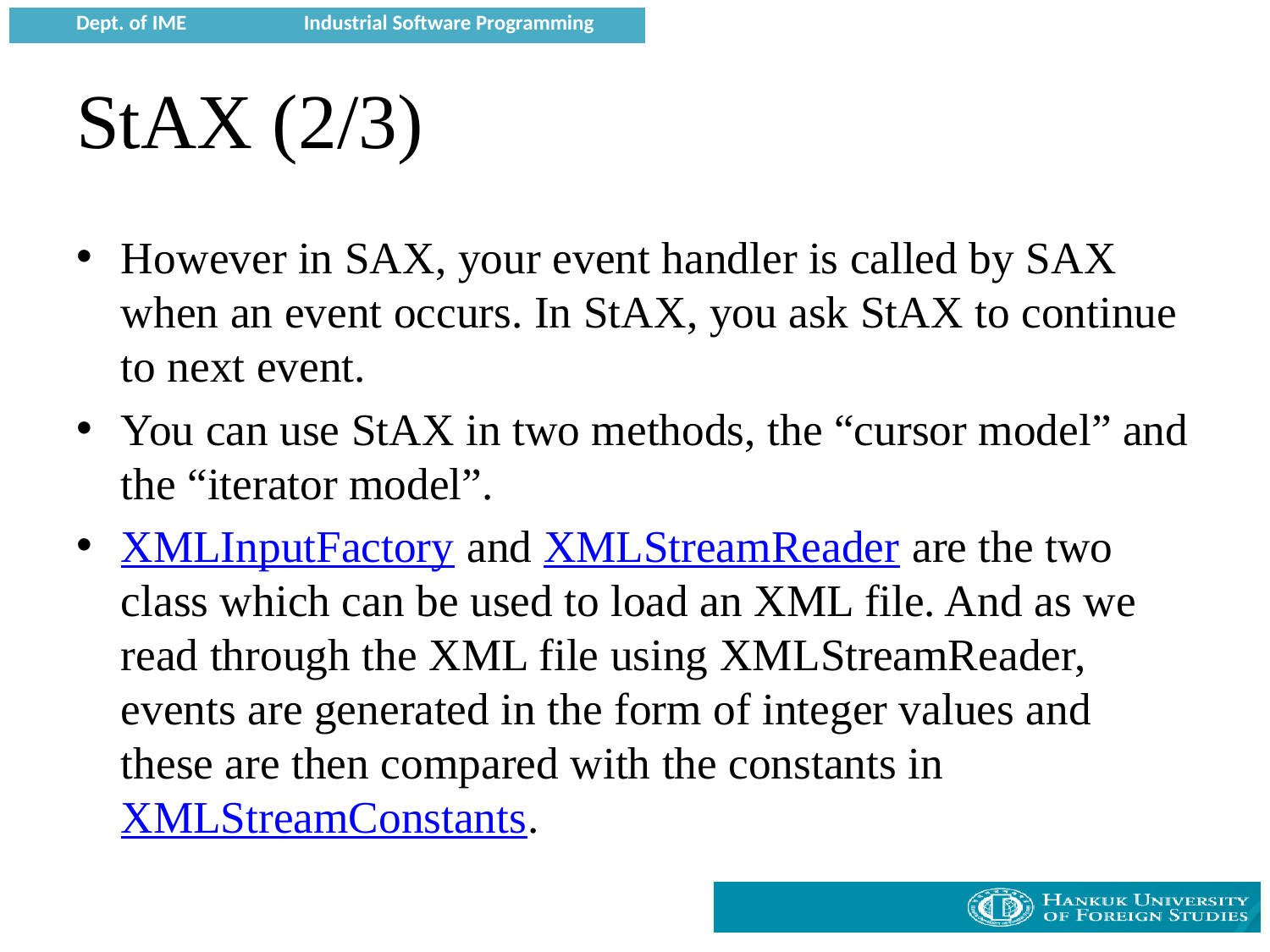

# StAX (2/3)
However in SAX, your event handler is called by SAX when an event occurs. In StAX, you ask StAX to continue to next event.
You can use StAX in two methods, the “cursor model” and the “iterator model”.
XMLInputFactory and XMLStreamReader are the two class which can be used to load an XML file. And as we read through the XML file using XMLStreamReader, events are generated in the form of integer values and these are then compared with the constants inXMLStreamConstants.